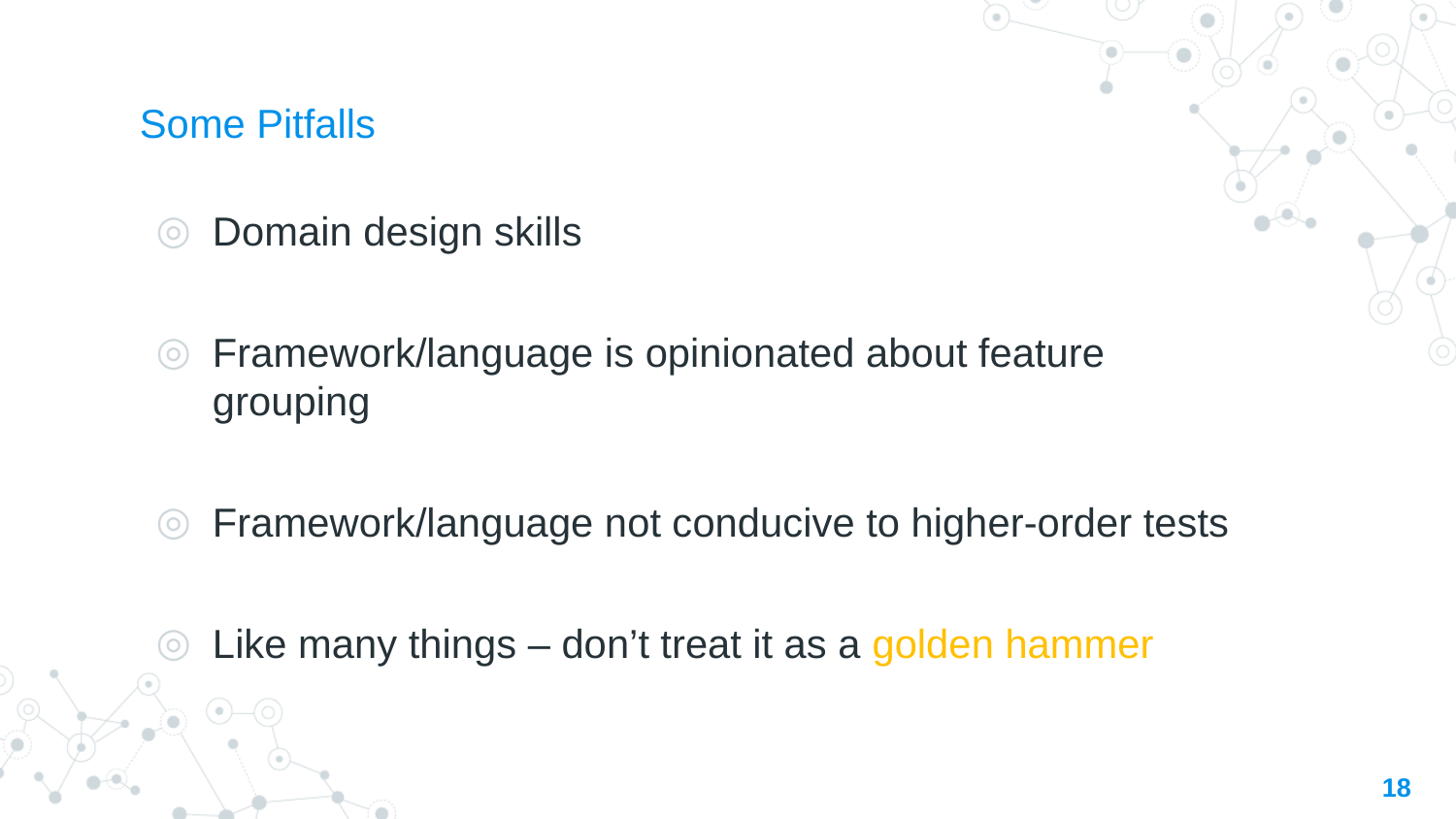

# Some Pitfalls
Domain design skills

Framework/language is opinionated about feature grouping

Framework/language not conducive to higher-order tests

Like many things – don’t treat it as a golden hammer

18